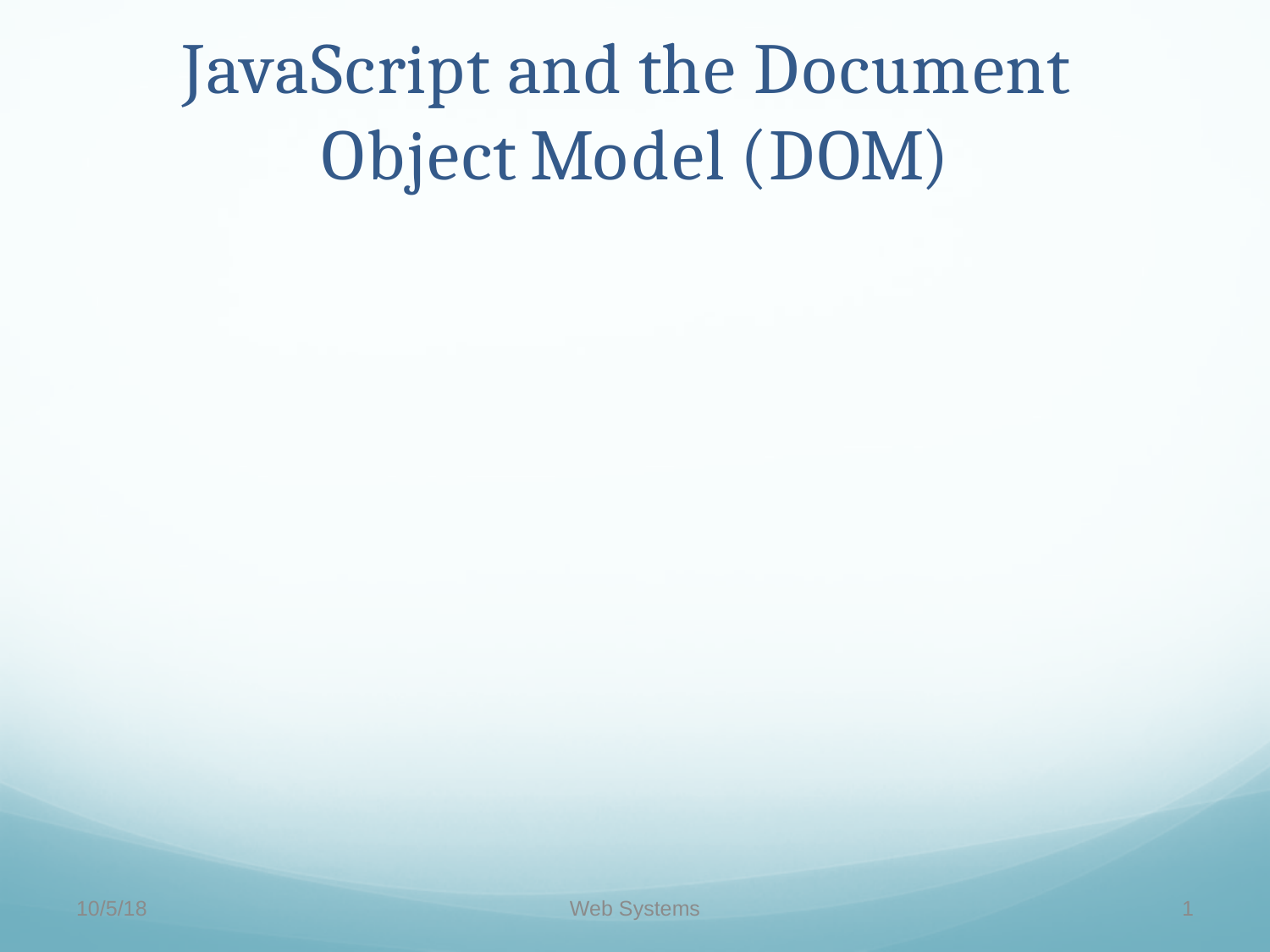

# JavaScript and the Document	Object Model (DOM)

10/5/18
Web Systems
1